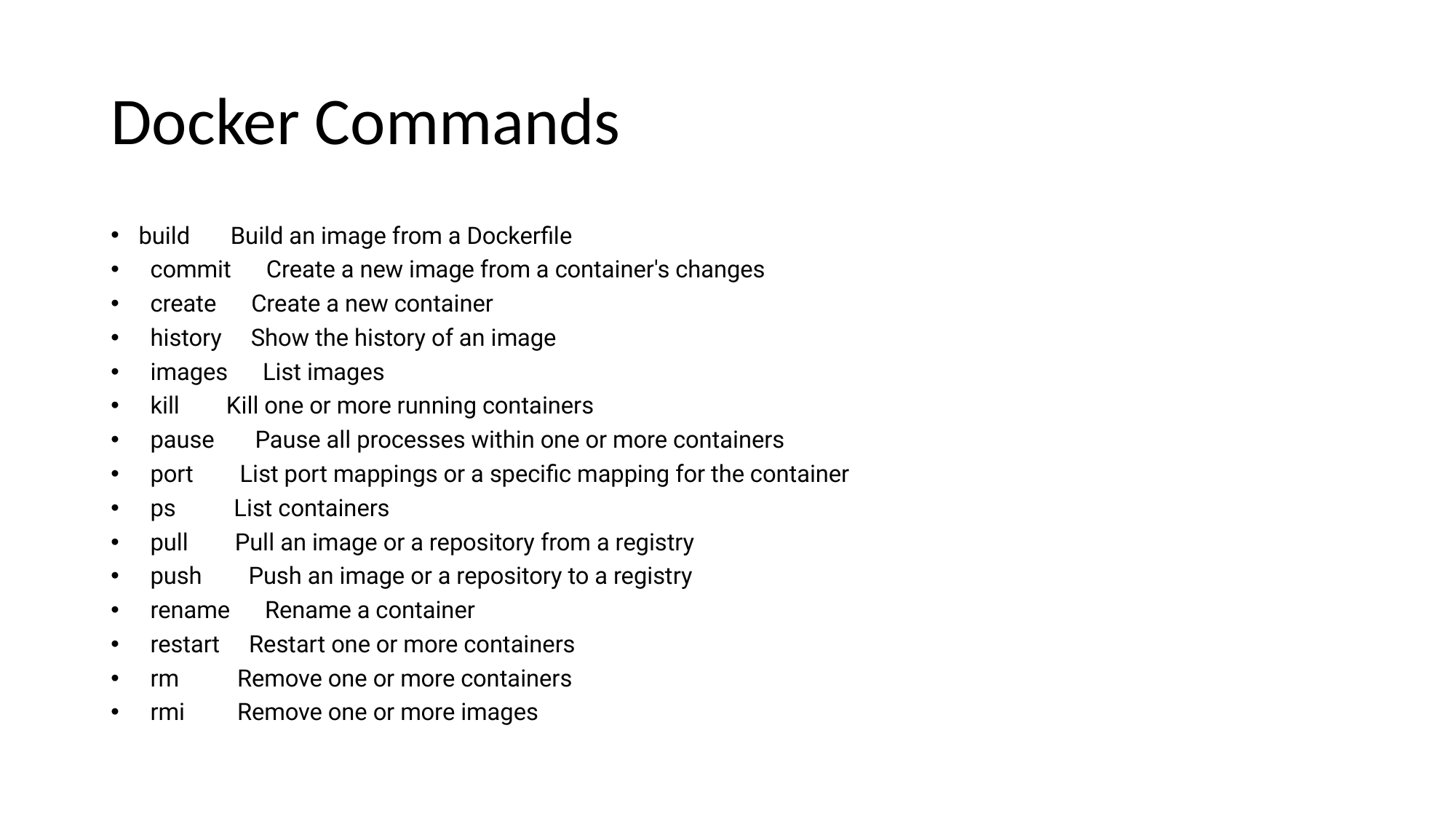

# Docker Commands
build       Build an image from a Dockerfile
  commit      Create a new image from a container's changes
  create      Create a new container
  history     Show the history of an image
  images      List images
  kill        Kill one or more running containers
  pause       Pause all processes within one or more containers
  port        List port mappings or a specific mapping for the container
  ps          List containers
  pull        Pull an image or a repository from a registry
  push        Push an image or a repository to a registry
  rename      Rename a container
  restart     Restart one or more containers
  rm          Remove one or more containers
  rmi         Remove one or more images